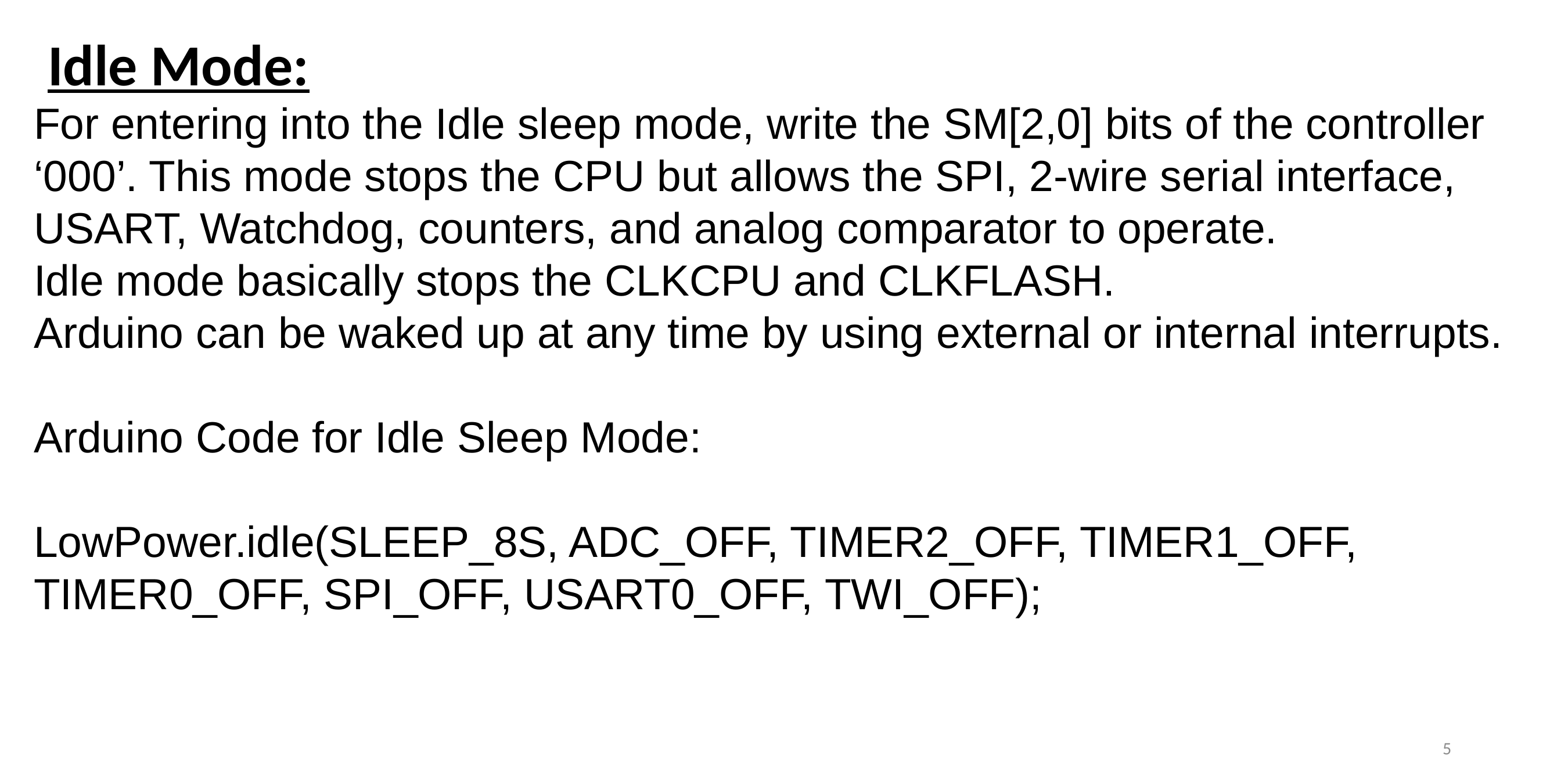

# Idle Mode:
For entering into the Idle sleep mode, write the SM[2,0] bits of the controller ‘000’. This mode stops the CPU but allows the SPI, 2-wire serial interface, USART, Watchdog, counters, and analog comparator to operate.
Idle mode basically stops the CLKCPU and CLKFLASH.
Arduino can be waked up at any time by using external or internal interrupts.

Arduino Code for Idle Sleep Mode:

LowPower.idle(SLEEP_8S, ADC_OFF, TIMER2_OFF, TIMER1_OFF, TIMER0_OFF, SPI_OFF, USART0_OFF, TWI_OFF);

5